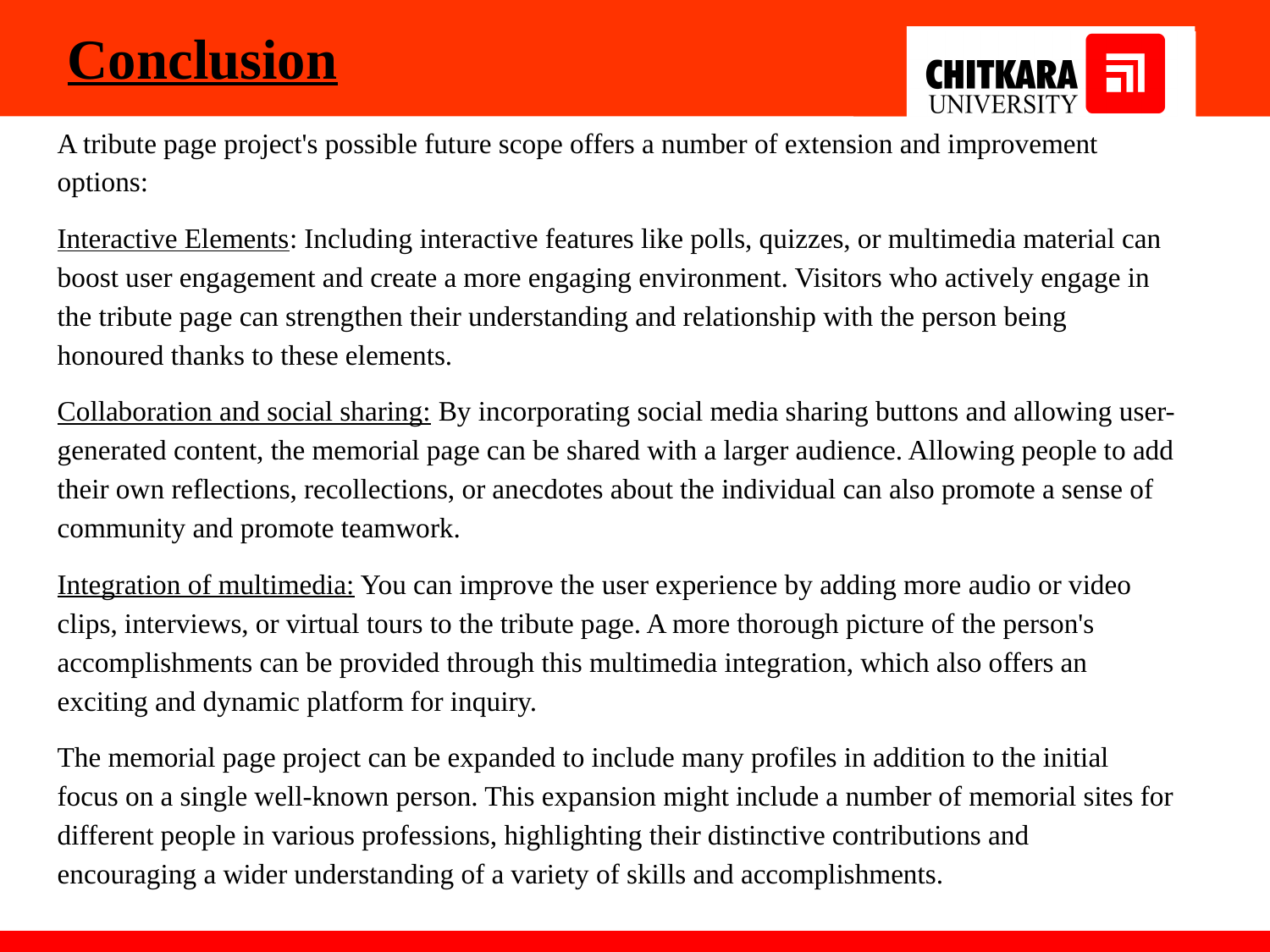

Conclusion
A tribute page project's possible future scope offers a number of extension and improvement options:
Interactive Elements: Including interactive features like polls, quizzes, or multimedia material can boost user engagement and create a more engaging environment. Visitors who actively engage in the tribute page can strengthen their understanding and relationship with the person being honoured thanks to these elements.
Collaboration and social sharing: By incorporating social media sharing buttons and allowing user-generated content, the memorial page can be shared with a larger audience. Allowing people to add their own reflections, recollections, or anecdotes about the individual can also promote a sense of community and promote teamwork.
Integration of multimedia: You can improve the user experience by adding more audio or video clips, interviews, or virtual tours to the tribute page. A more thorough picture of the person's accomplishments can be provided through this multimedia integration, which also offers an exciting and dynamic platform for inquiry.
The memorial page project can be expanded to include many profiles in addition to the initial focus on a single well-known person. This expansion might include a number of memorial sites for different people in various professions, highlighting their distinctive contributions and encouraging a wider understanding of a variety of skills and accomplishments.